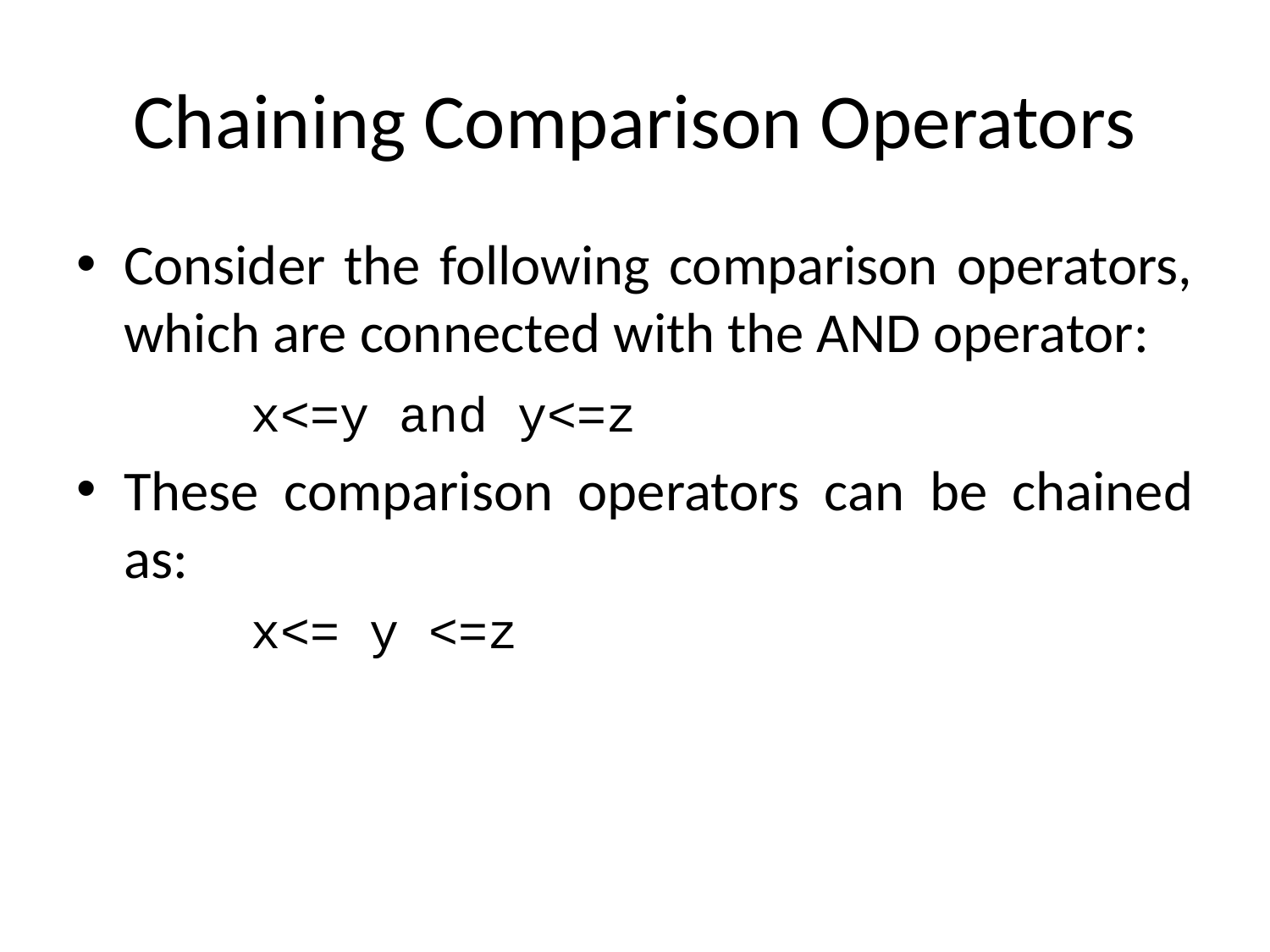

# Chaining Comparison Operators
Consider the following comparison operators, which are connected with the AND operator:
		x<=y and y<=z
These comparison operators can be chained as:
		x<= y <=z